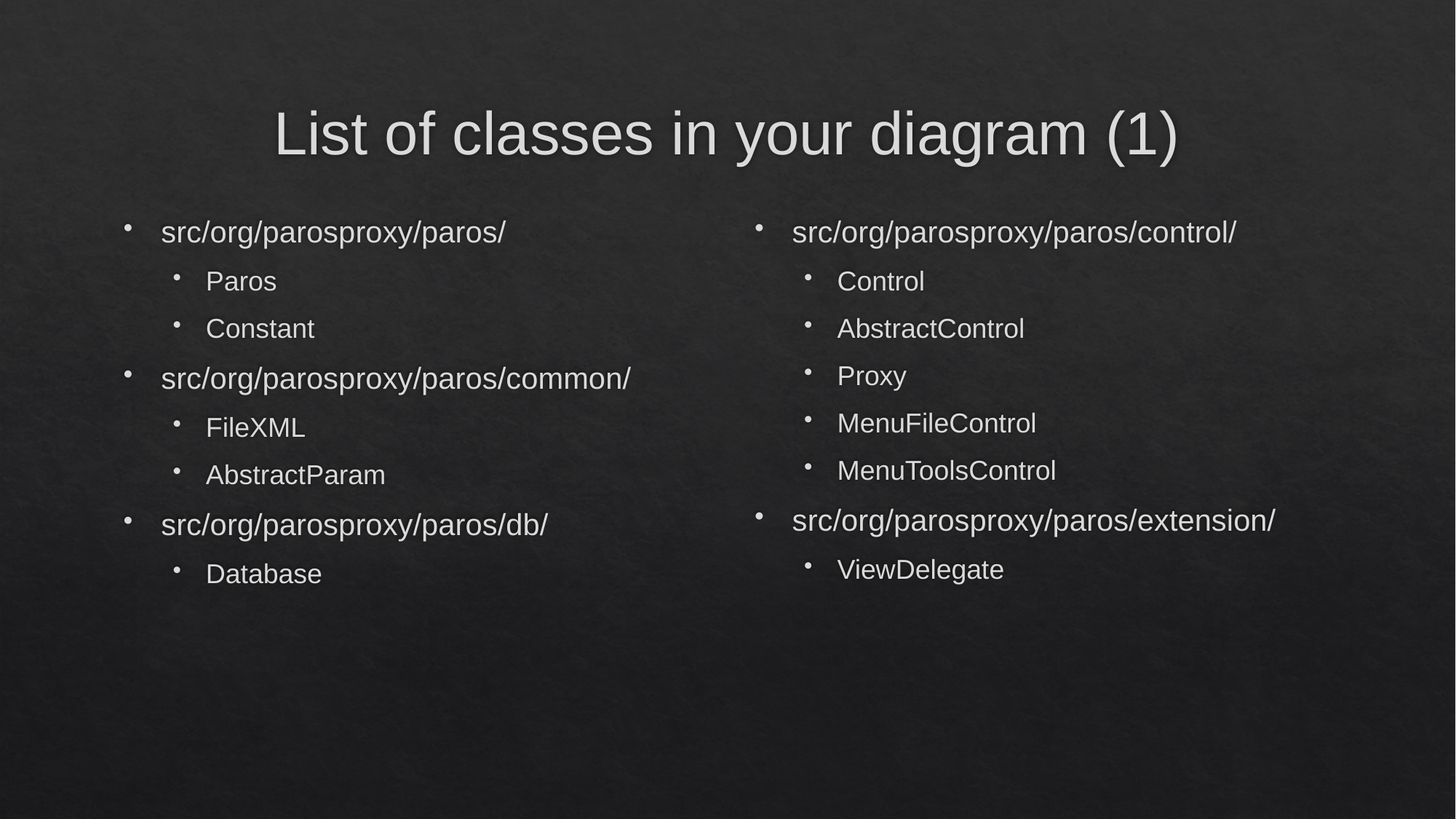

# List of classes in your diagram (1)
src/org/parosproxy/paros/
Paros
Constant
src/org/parosproxy/paros/common/
FileXML
AbstractParam
src/org/parosproxy/paros/db/
Database

src/org/parosproxy/paros/control/
Control
AbstractControl
Proxy
MenuFileControl
MenuToolsControl
src/org/parosproxy/paros/extension/
ViewDelegate